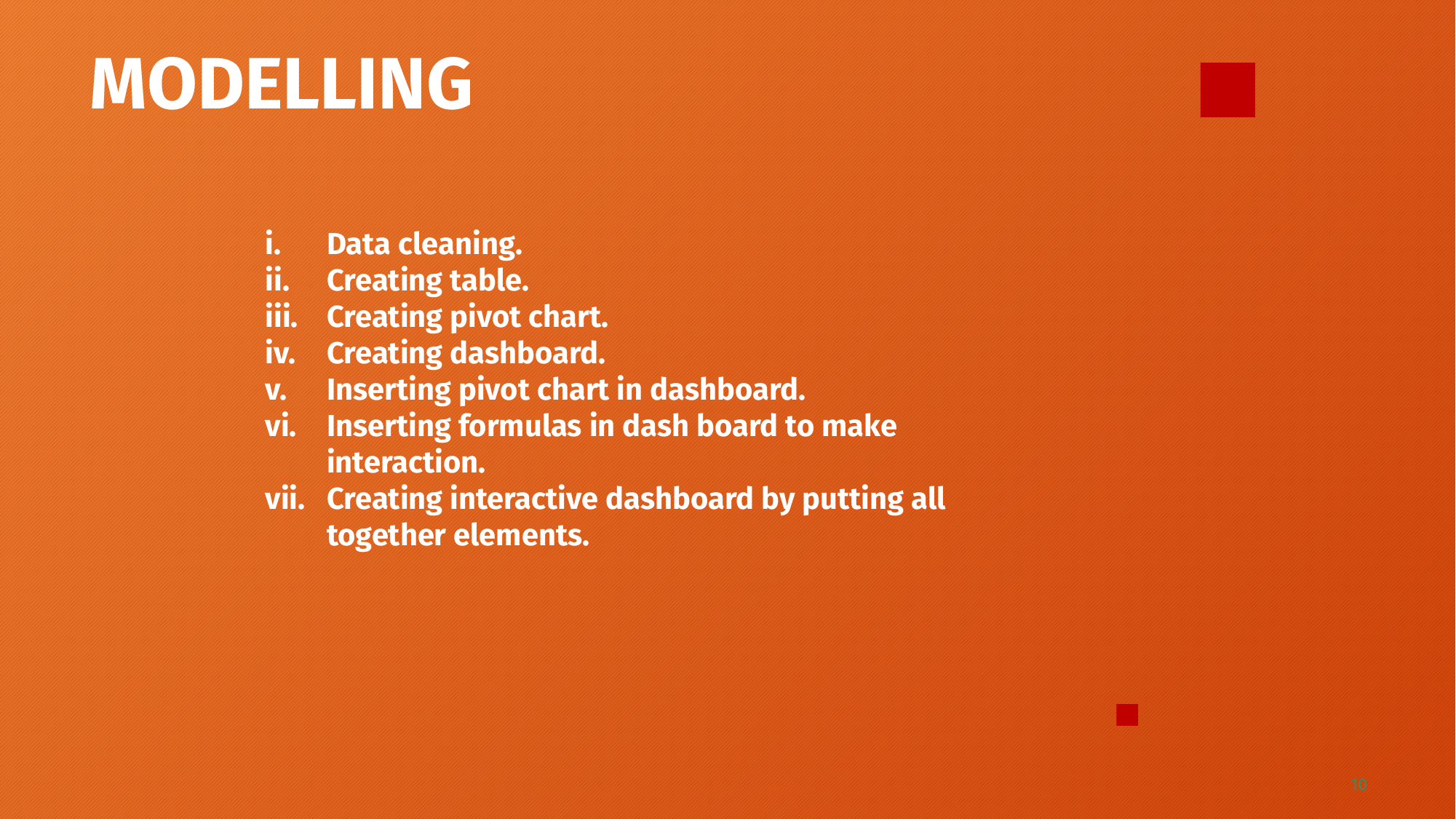

MODELLING

Data cleaning.
Creating table.
Creating pivot chart.
Creating dashboard.
Inserting pivot chart in dashboard.
Inserting formulas in dash board to make interaction.
Creating interactive dashboard by putting all together elements.

10